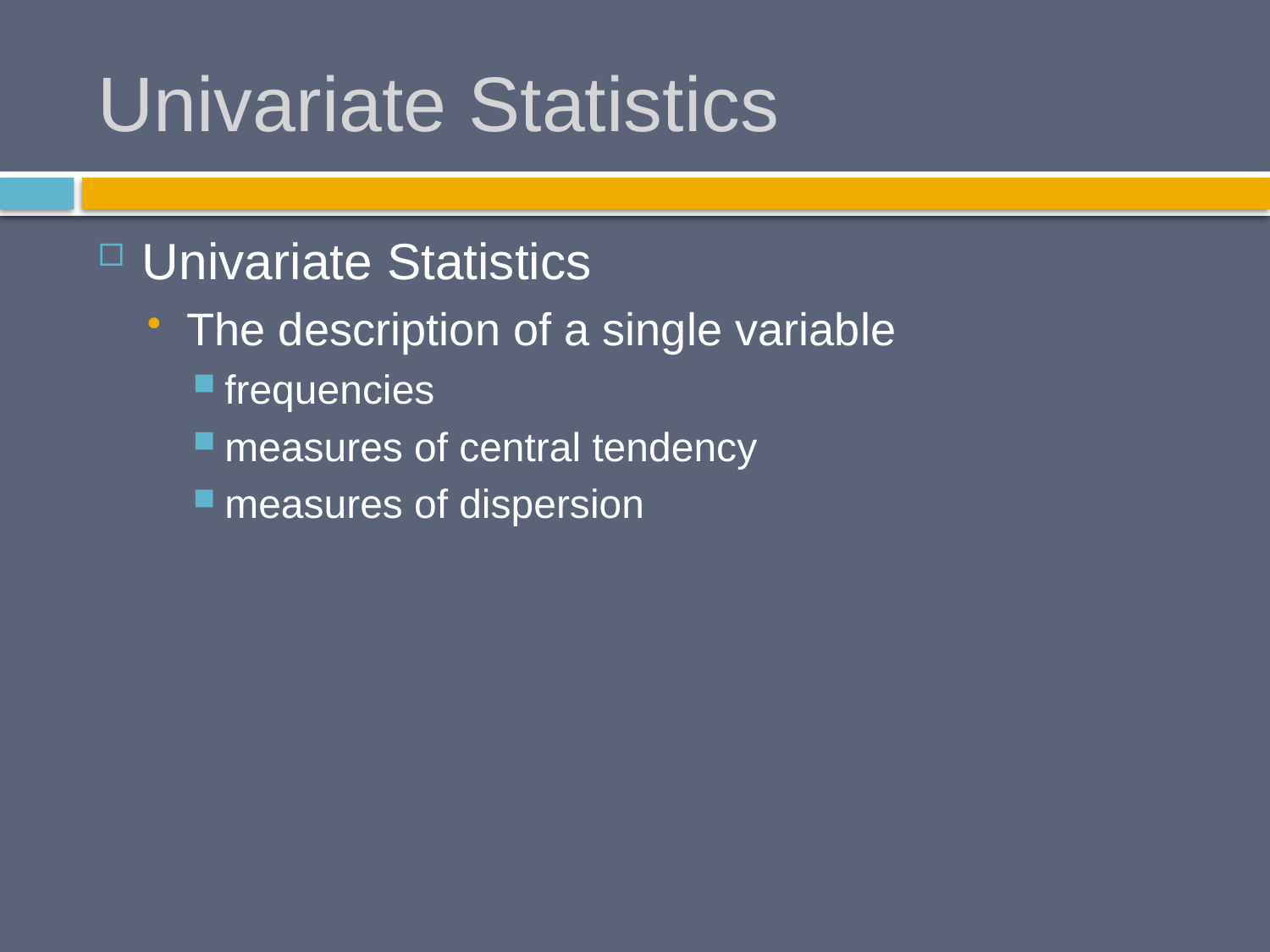

# Univariate Statistics
Univariate Statistics
The description of a single variable
frequencies
measures of central tendency
measures of dispersion